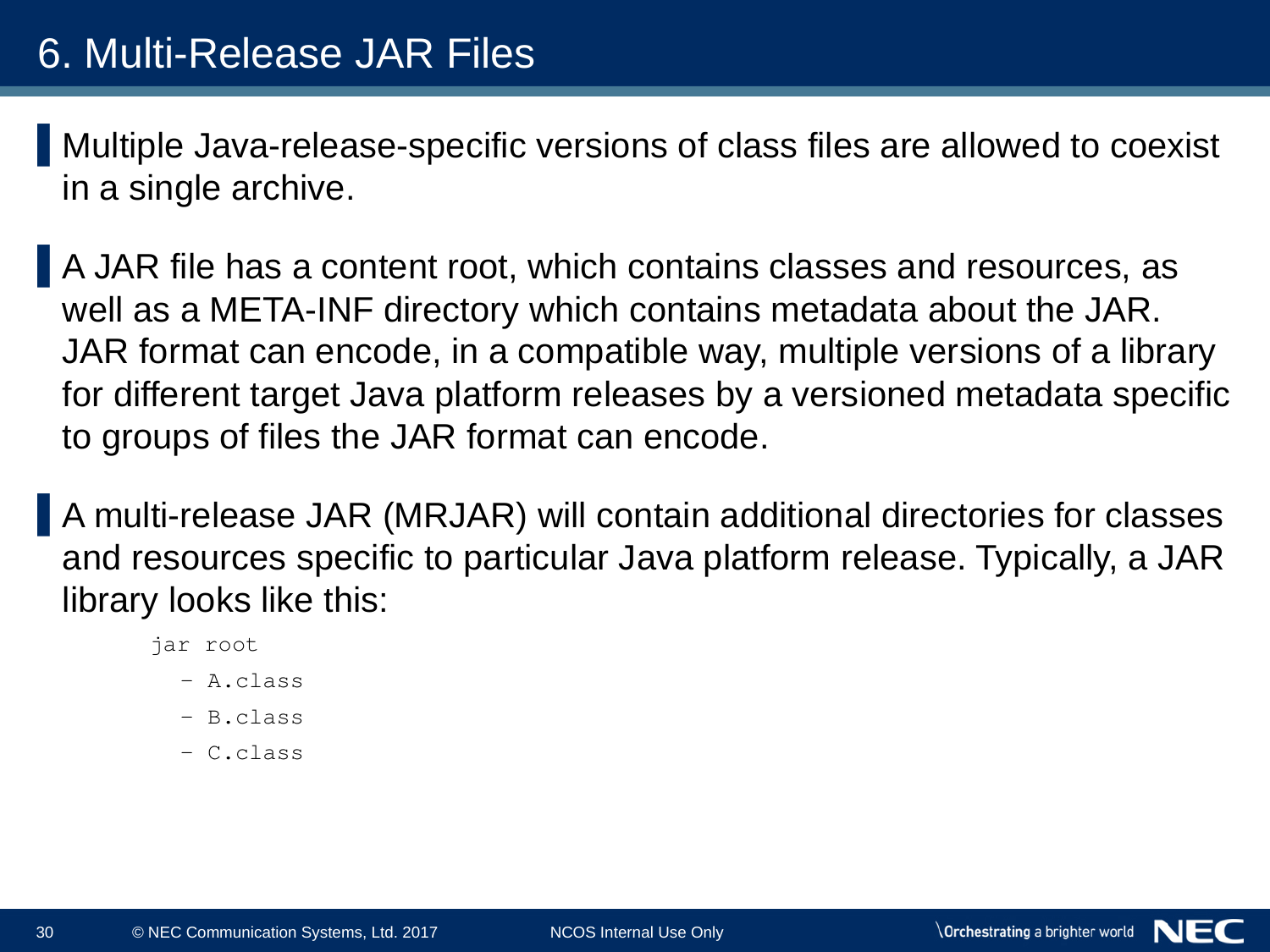

# 6. Multi-Release JAR Files
Multiple Java-release-specific versions of class files are allowed to coexist in a single archive.

A JAR file has a content root, which contains classes and resources, as well as a META-INF directory which contains metadata about the JAR. JAR format can encode, in a compatible way, multiple versions of a library for different target Java platform releases by a versioned metadata specific to groups of files the JAR format can encode.

A multi-release JAR (MRJAR) will contain additional directories for classes and resources specific to particular Java platform release. Typically, a JAR library looks like this:
jar root
- A.class
- B.class
- C.class